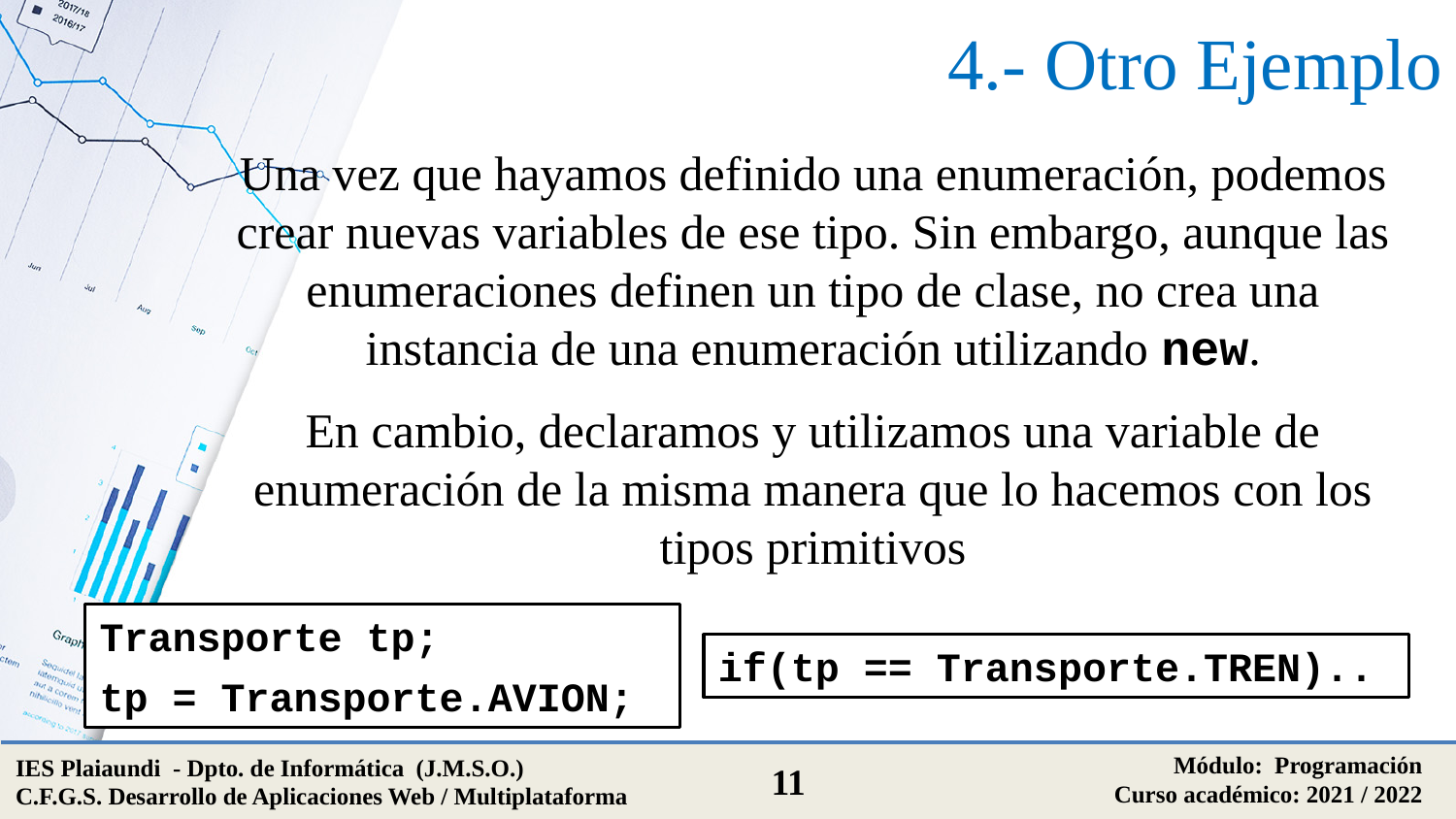

# 4.- Otro Ejemplo
Una vez que hayamos definido una enumeración, podemos crear nuevas variables de ese tipo. Sin embargo, aunque las enumeraciones definen un tipo de clase, no crea una instancia de una enumeración utilizando new.
En cambio, declaramos y utilizamos una variable de enumeración de la misma manera que lo hacemos con los tipos primitivos
Transporte tp;
tp = Transporte.AVION;
if(tp == Transporte.TREN)..

Módulo:  Programación
Curso académico: 2021 / 2022
IES Plaiaundi  - Dpto. de Informática  (J.M.S.O.)
C.F.G.S. Desarrollo de Aplicaciones Web / Multiplataforma
11